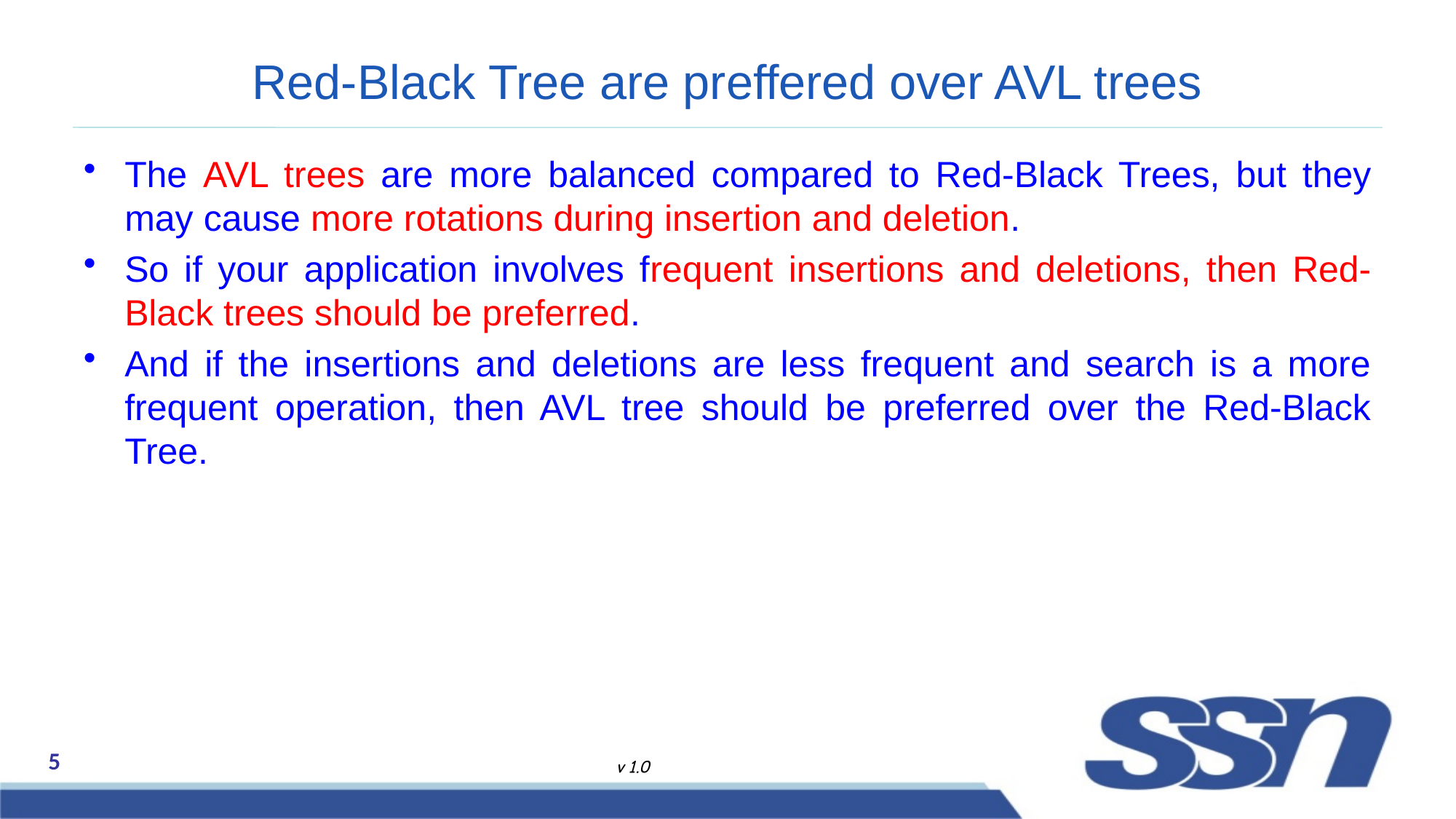

# Red-Black Tree are preffered over AVL trees
The AVL trees are more balanced compared to Red-Black Trees, but they may cause more rotations during insertion and deletion.
So if your application involves frequent insertions and deletions, then Red-Black trees should be preferred.
And if the insertions and deletions are less frequent and search is a more frequent operation, then AVL tree should be preferred over the Red-Black Tree.